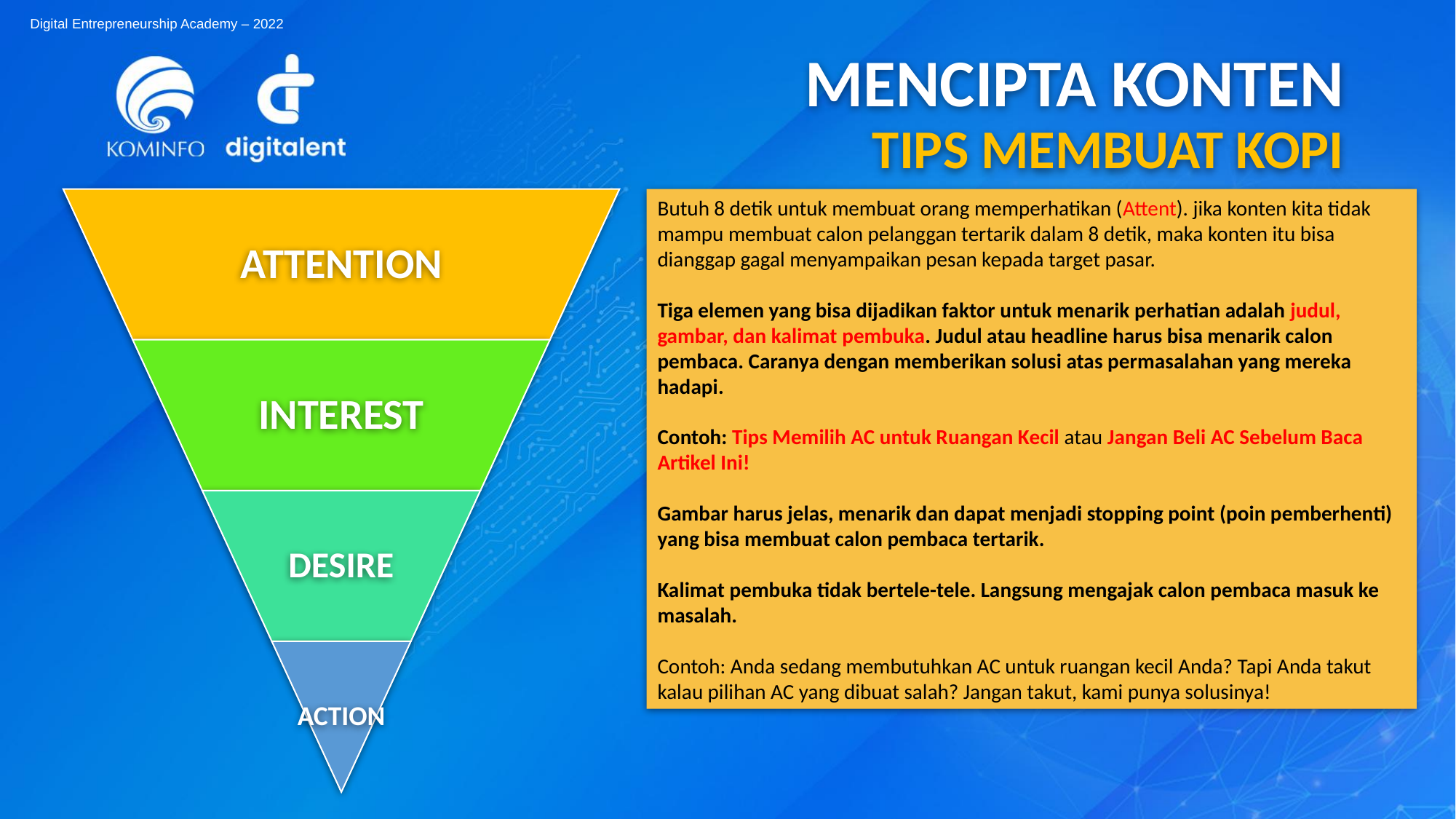

Digital Entrepreneurship Academy – 2022
MENCIPTA KONTEN
TIPS MEMBUAT KOPI

ATTENTION

INTEREST

DESIRE

ACTION
Butuh 8 detik untuk membuat orang memperhatikan (Attent). jika konten kita tidak mampu membuat calon pelanggan tertarik dalam 8 detik, maka konten itu bisa dianggap gagal menyampaikan pesan kepada target pasar.

Tiga elemen yang bisa dijadikan faktor untuk menarik perhatian adalah judul, gambar, dan kalimat pembuka. Judul atau headline harus bisa menarik calon pembaca. Caranya dengan memberikan solusi atas permasalahan yang mereka hadapi.

Contoh: Tips Memilih AC untuk Ruangan Kecil atau Jangan Beli AC Sebelum Baca Artikel Ini!

Gambar harus jelas, menarik dan dapat menjadi stopping point (poin pemberhenti) yang bisa membuat calon pembaca tertarik.

Kalimat pembuka tidak bertele-tele. Langsung mengajak calon pembaca masuk ke masalah.

Contoh: Anda sedang membutuhkan AC untuk ruangan kecil Anda? Tapi Anda takut kalau pilihan AC yang dibuat salah? Jangan takut, kami punya solusinya!